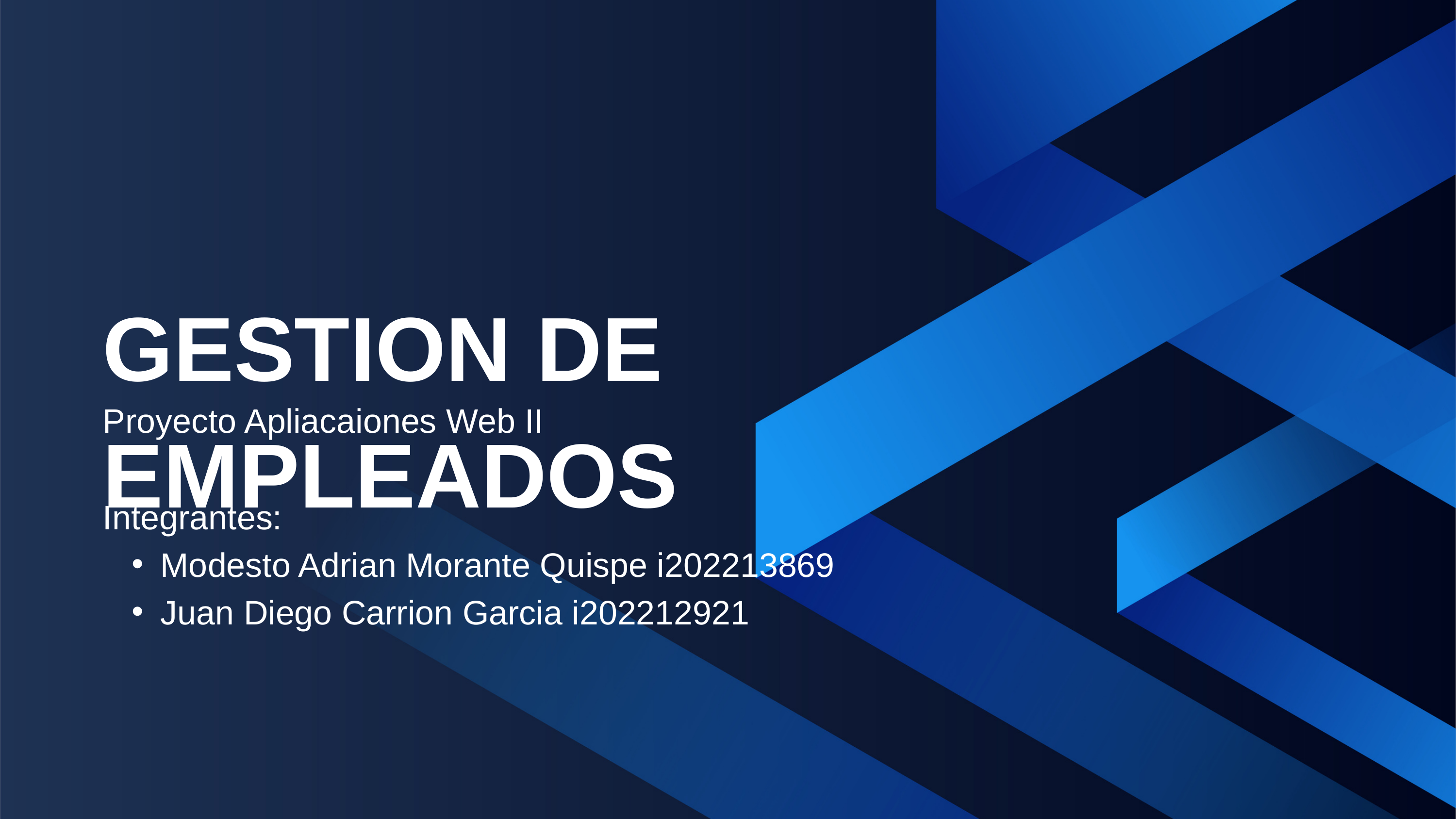

GESTION DE EMPLEADOS
Proyecto Apliacaiones Web II
Integrantes:
Modesto Adrian Morante Quispe i202213869
Juan Diego Carrion Garcia i202212921